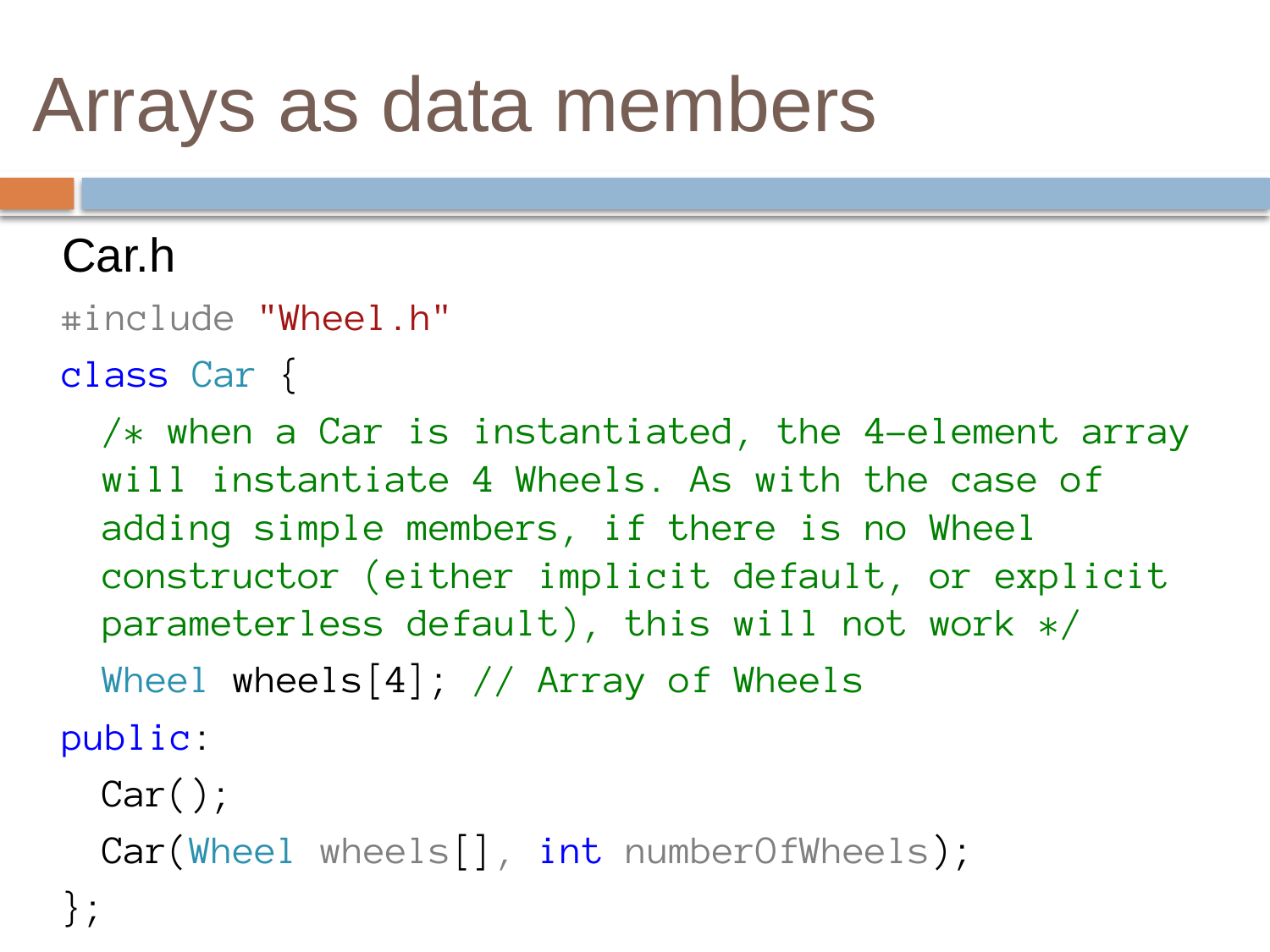

# Arrays as data members
Car.h
#include "Wheel.h"
class Car {
	/* when a Car is instantiated, the 4-element array will instantiate 4 Wheels. As with the case of adding simple members, if there is no Wheel constructor (either implicit default, or explicit parameterless default), this will not work */
	Wheel wheels[4]; // Array of Wheels
public:
	Car();
	Car(Wheel wheels[], int numberOfWheels);
};